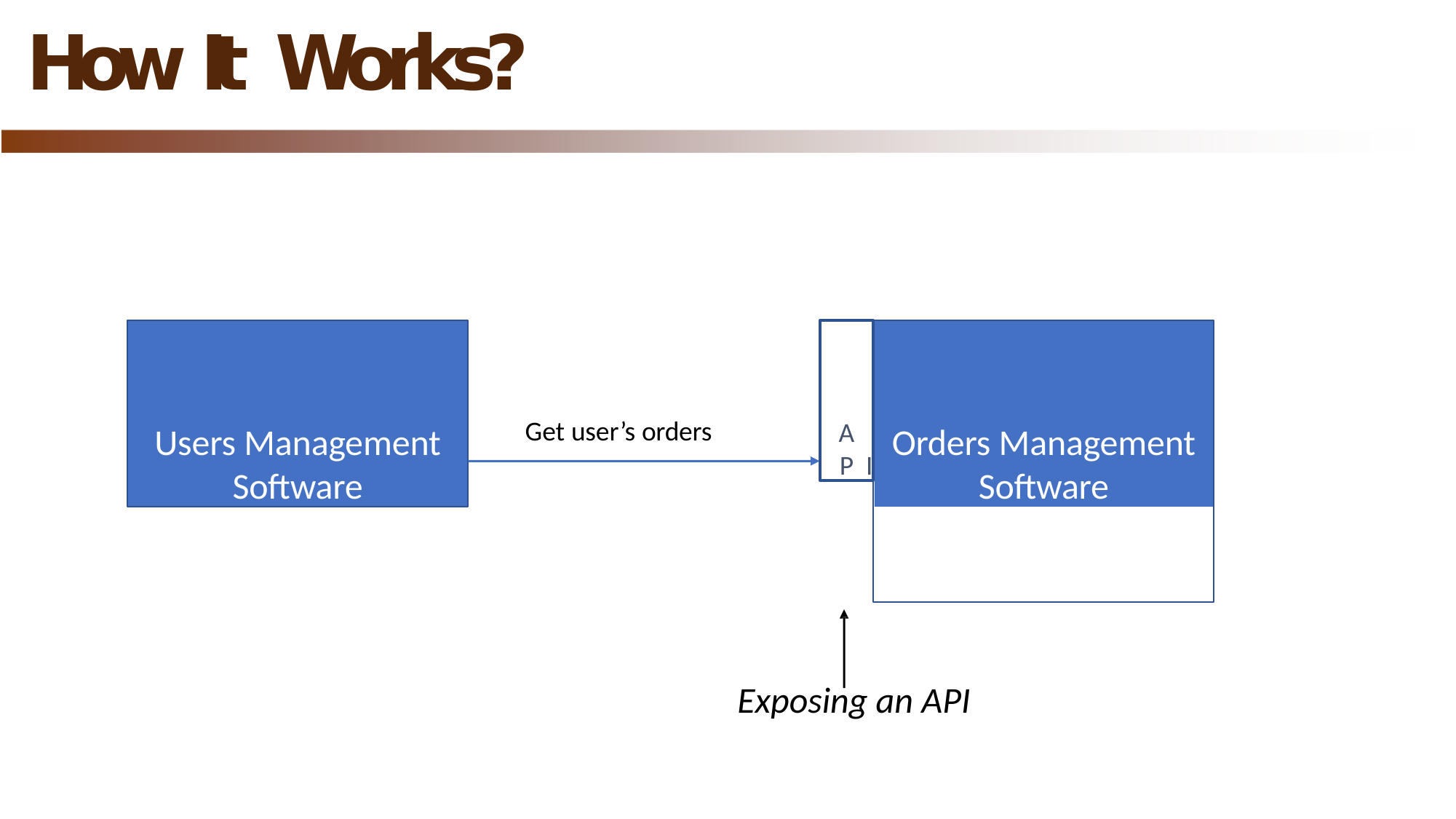

# How It Works?

Users Management
Software

A  P  I

Orders Management
Software
Get user’s orders

Exposing an API